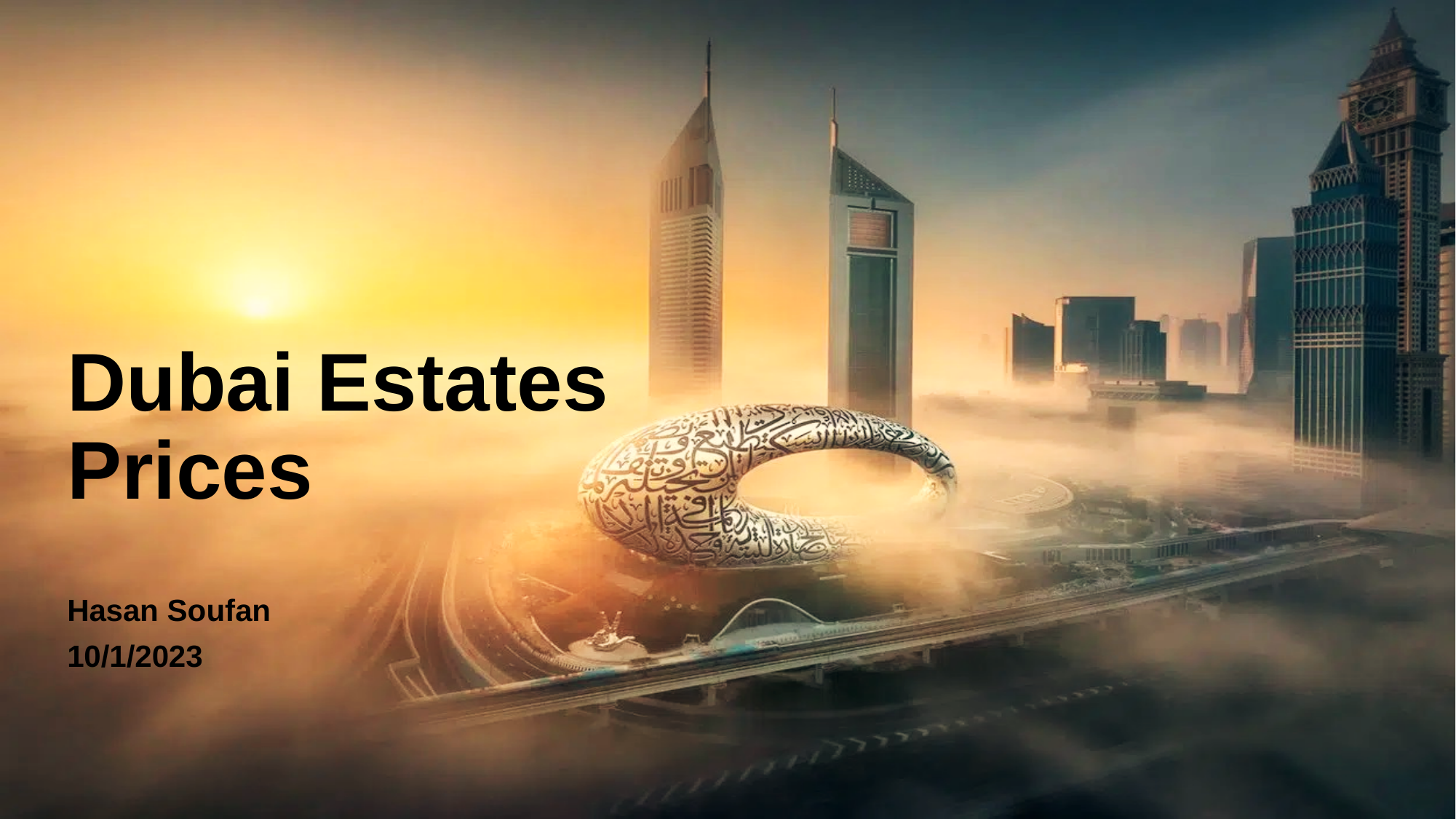

# Dubai Estates Prices
Hasan Soufan
10/1/2023